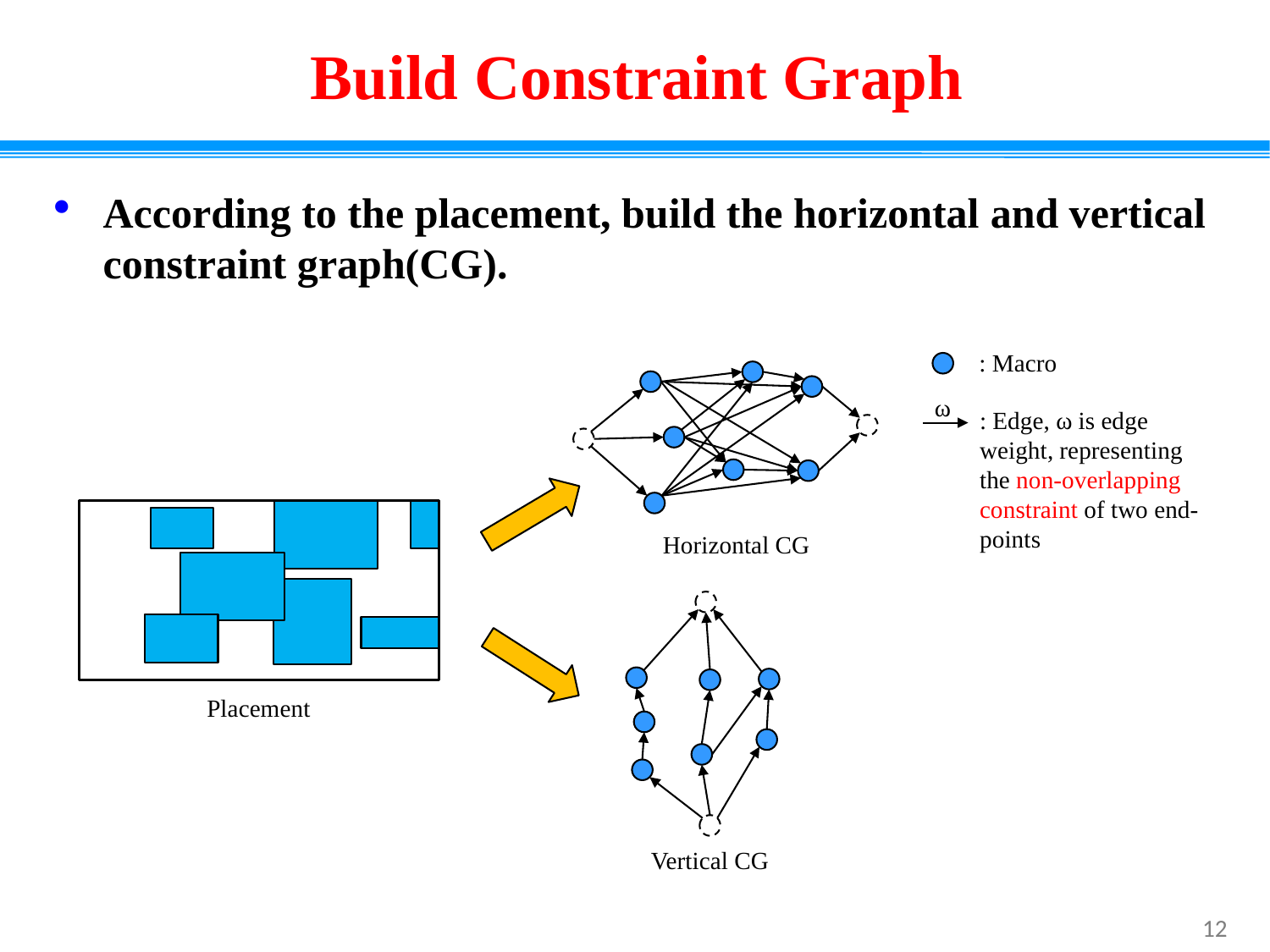

# Build Constraint Graph
According to the placement, build the horizontal and vertical constraint graph(CG).
: Macro

ω
: Edge, ω is edge weight, representing the non-overlapping constraint of two end-points

Horizontal CG

Placement
Vertical CG